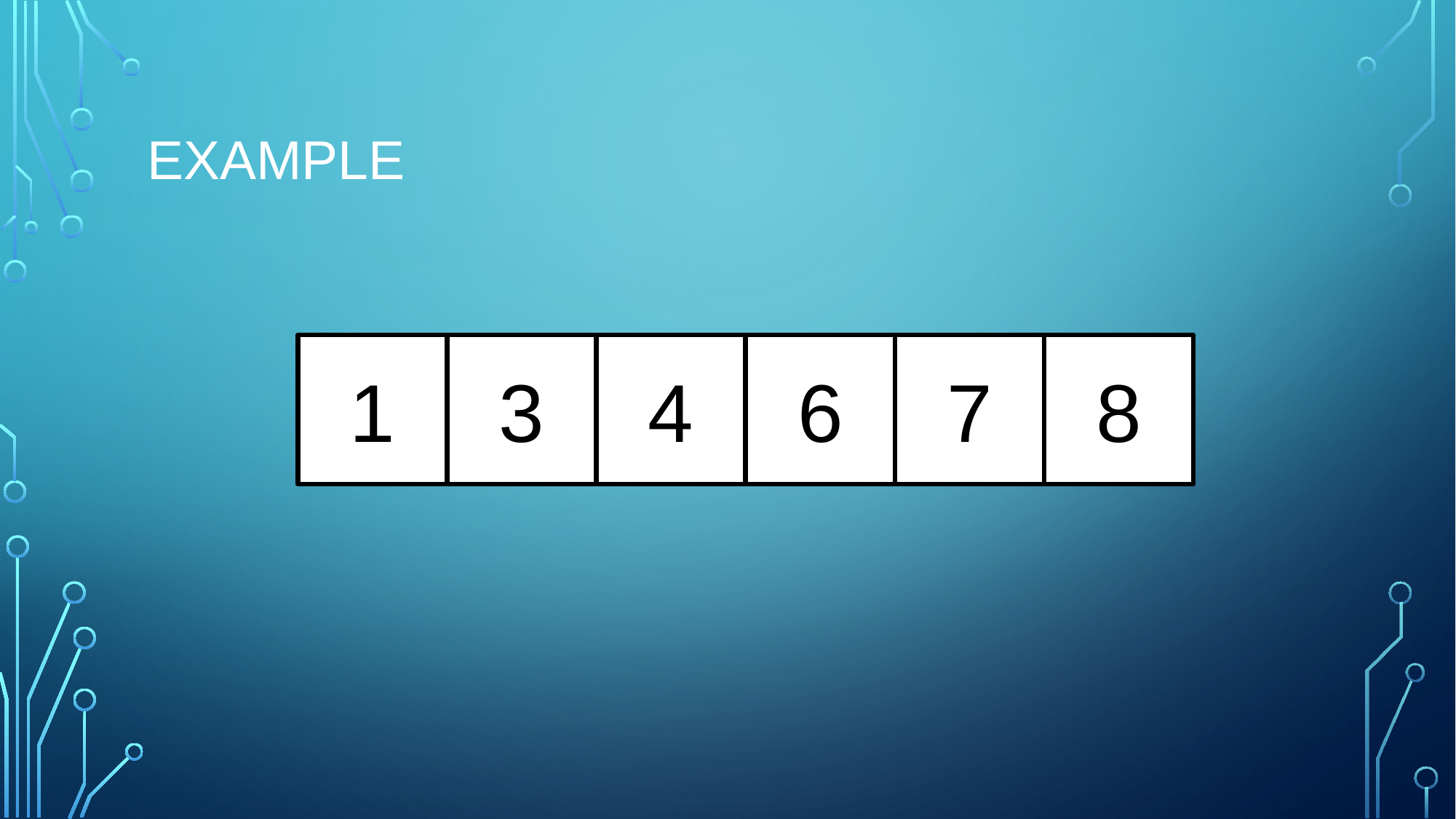

# Example
3
4
6
7
8
1